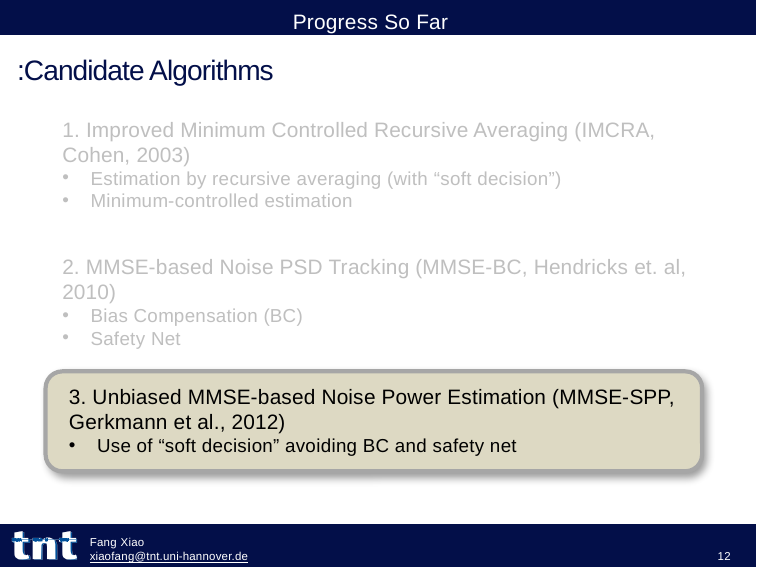

# Progress So Far
:Candidate Algorithms
1. Improved Minimum Controlled Recursive Averaging (IMCRA, Cohen, 2003)
Estimation by recursive averaging (with “soft decision”)
Minimum-controlled estimation
2. MMSE-based Noise PSD Tracking (MMSE-BC, Hendricks et. al, 2010)
Bias Compensation (BC)
Safety Net

3. Unbiased MMSE-based Noise Power Estimation (MMSE-SPP, Gerkmann et al., 2012)
Use of “soft decision” avoiding BC and safety net

Fang Xiao
xiaofang@tnt.uni-hannover.de
12